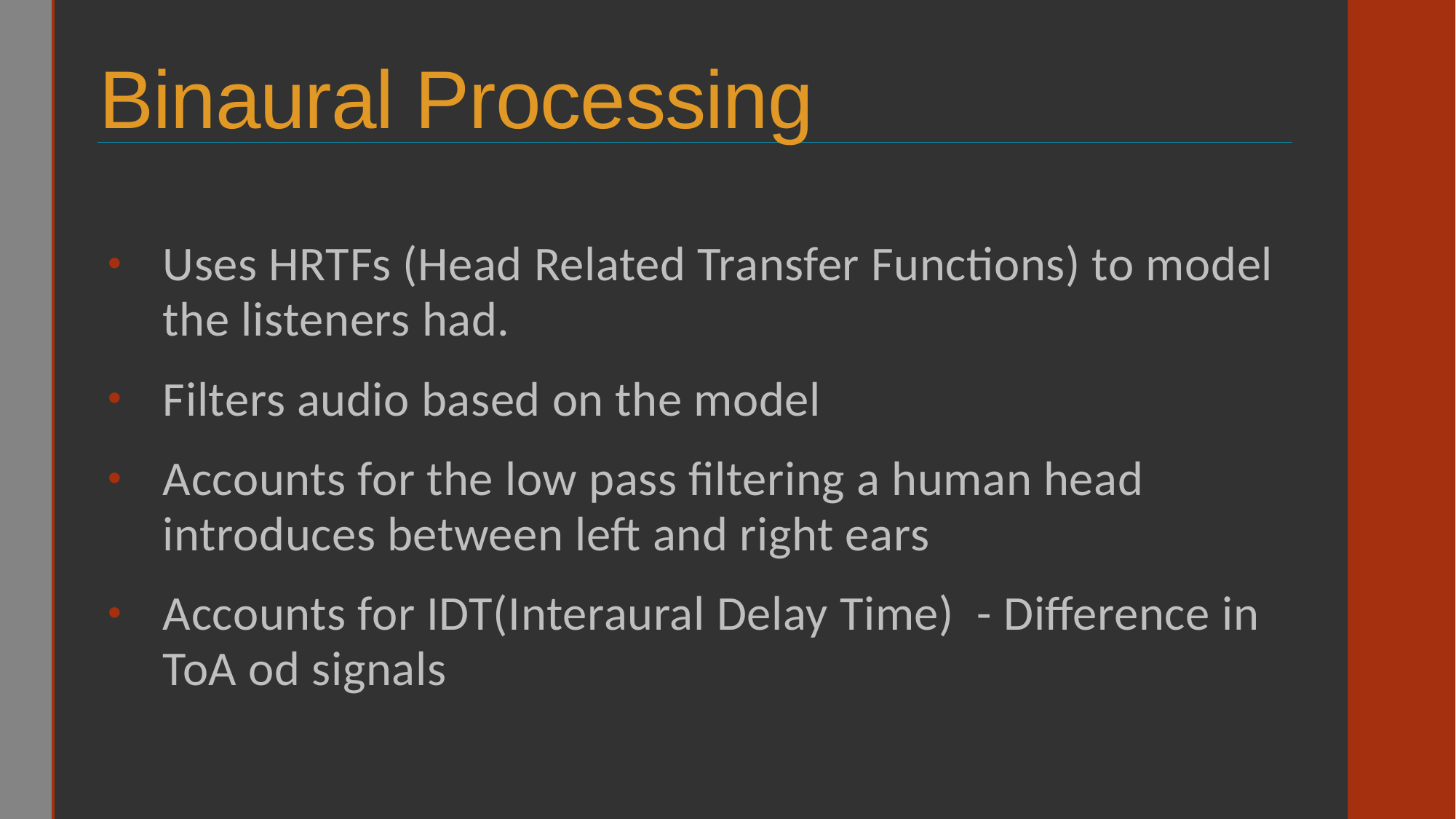

# Binaural Processing
Uses HRTFs (Head Related Transfer Functions) to model the listeners had.
Filters audio based on the model
Accounts for the low pass filtering a human head introduces between left and right ears
Accounts for IDT(Interaural Delay Time)  - Difference in ToA od signals